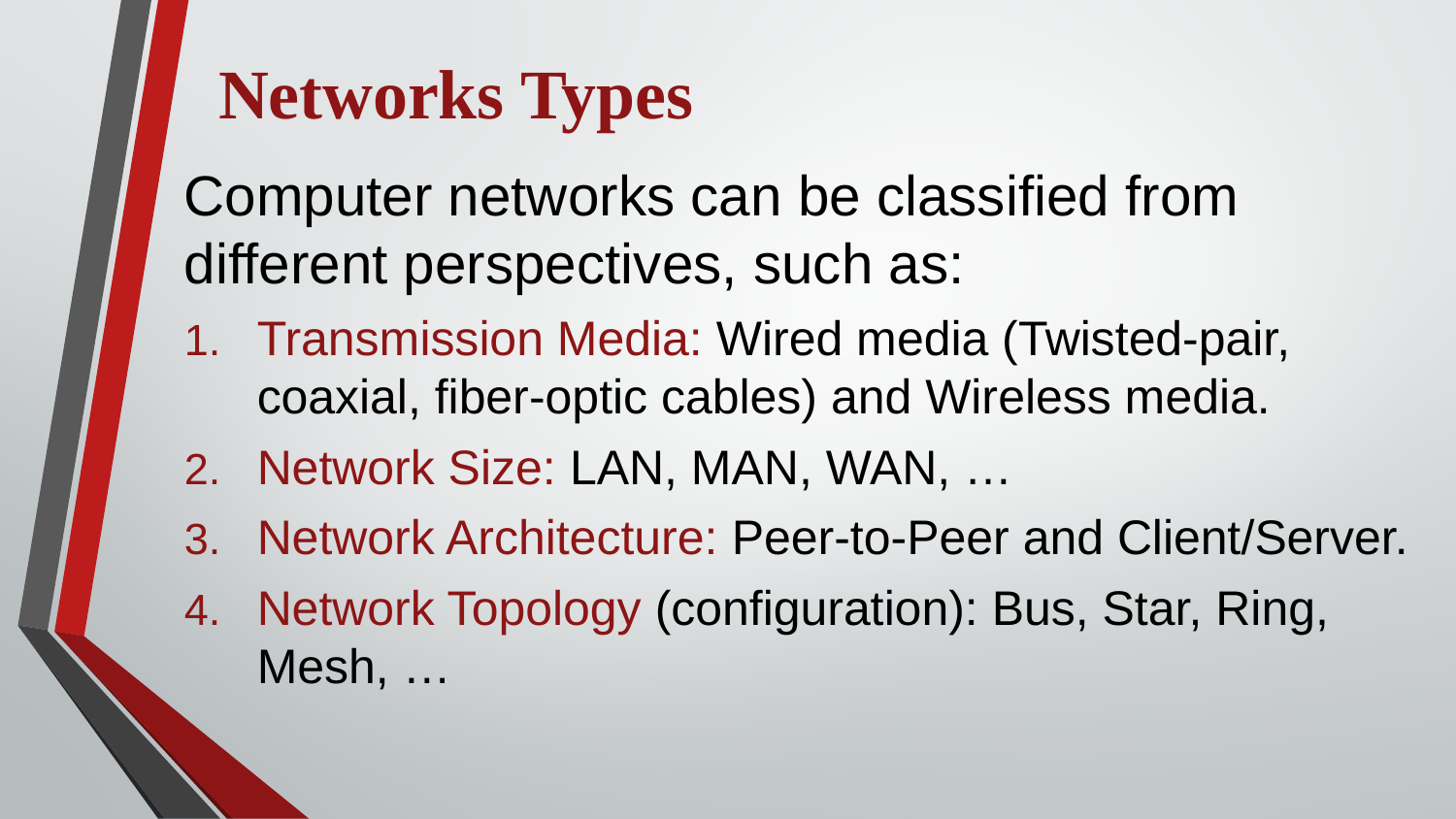

Networks Types
Computer networks can be classified from different perspectives, such as:
Transmission Media: Wired media (Twisted-pair, coaxial, fiber-optic cables) and Wireless media.
Network Size: LAN, MAN, WAN, …
Network Architecture: Peer-to-Peer and Client/Server.
Network Topology (configuration): Bus, Star, Ring, Mesh, …